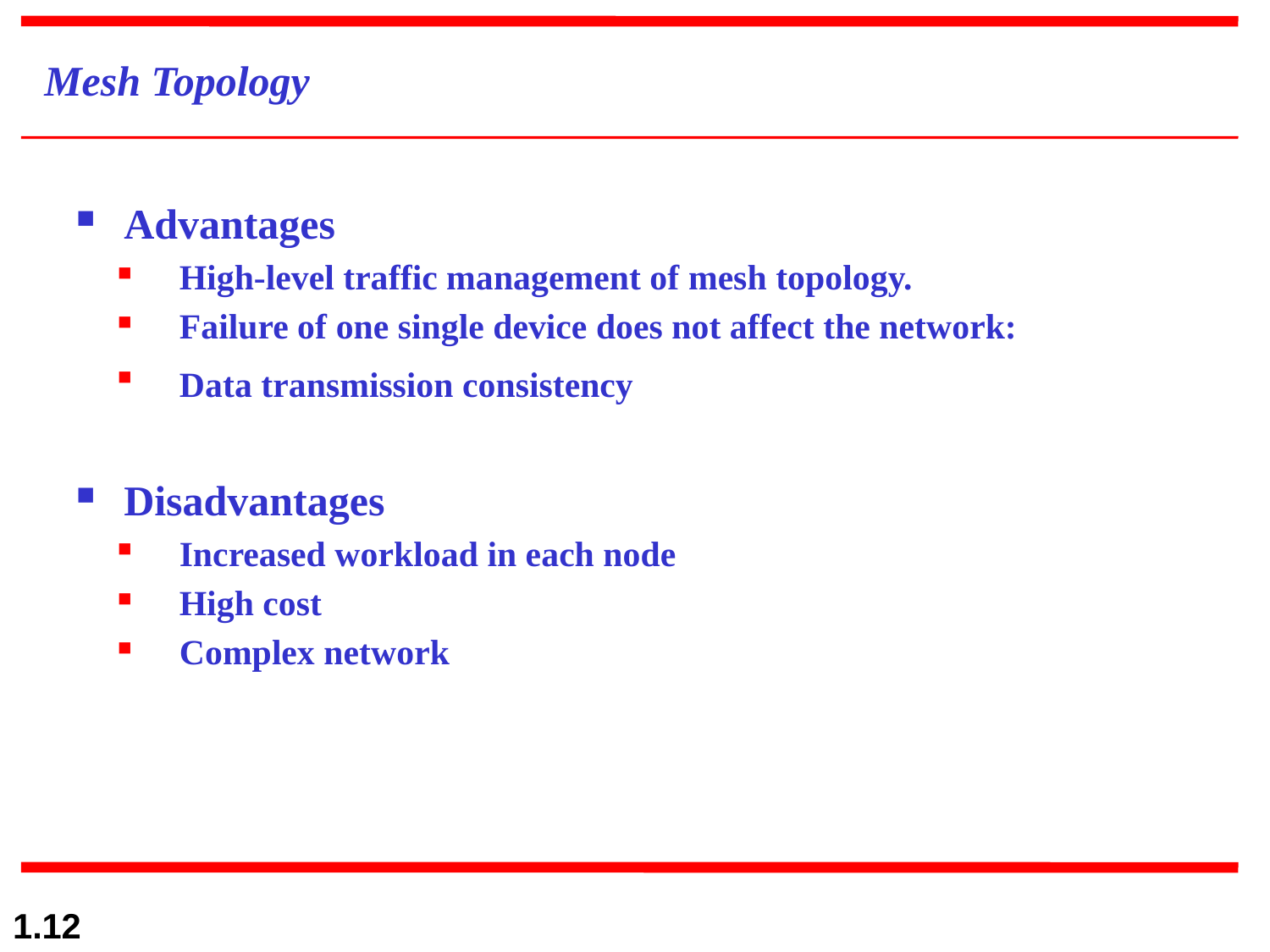

Mesh Topology

Advantages
High-level traffic management of mesh topology.
Failure of one single device does not affect the network:
Data transmission consistency

Disadvantages
Increased workload in each node
High cost
Complex network

1.12